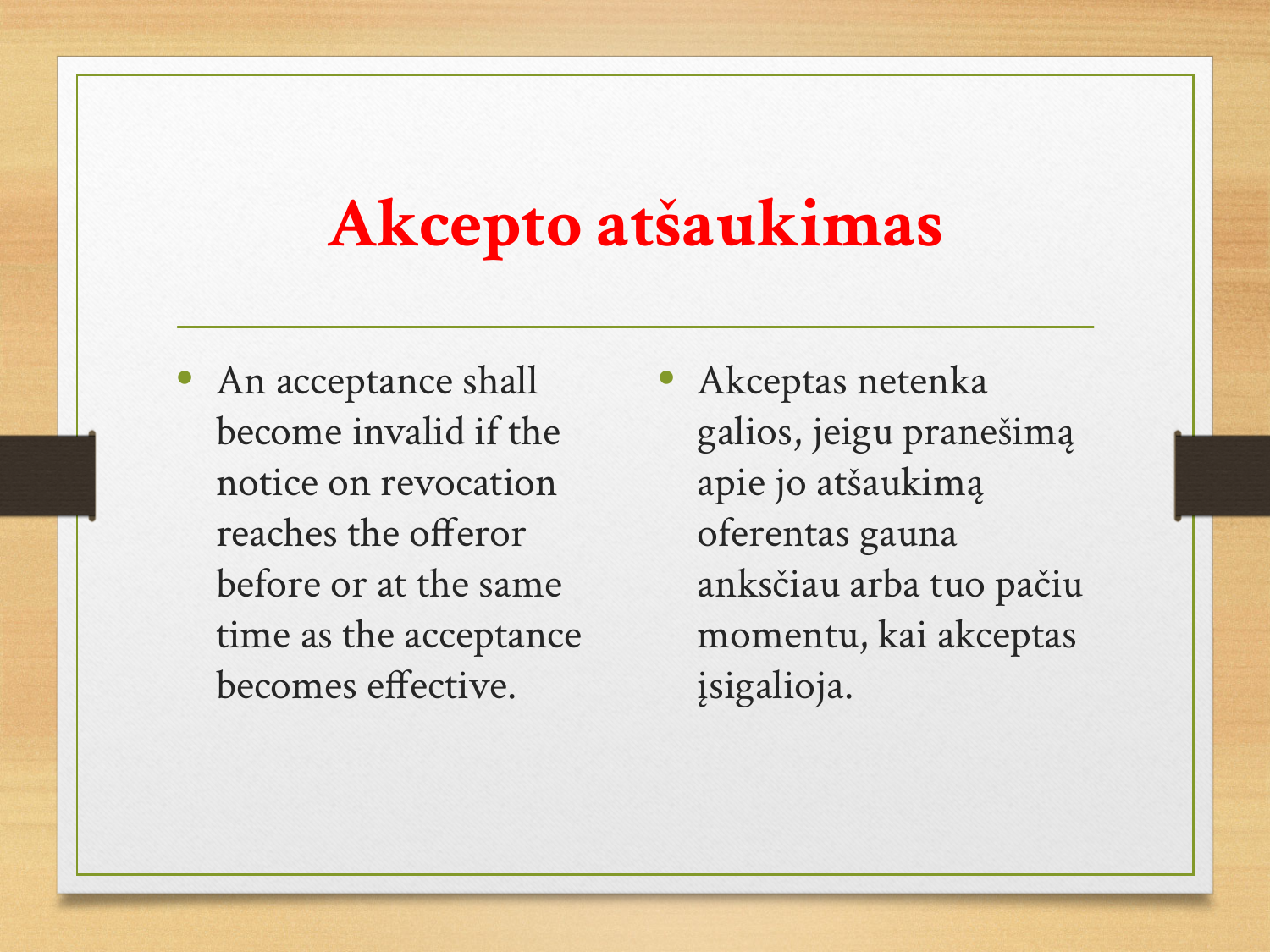

# Akcepto atšaukimas
An acceptance shall become invalid if the notice on revocation reaches the offeror before or at the same time as the acceptance becomes effective.
Akceptas netenka galios, jeigu pranešimą apie jo atšaukimą oferentas gauna anksčiau arba tuo pačiu momentu, kai akceptas įsigalioja.